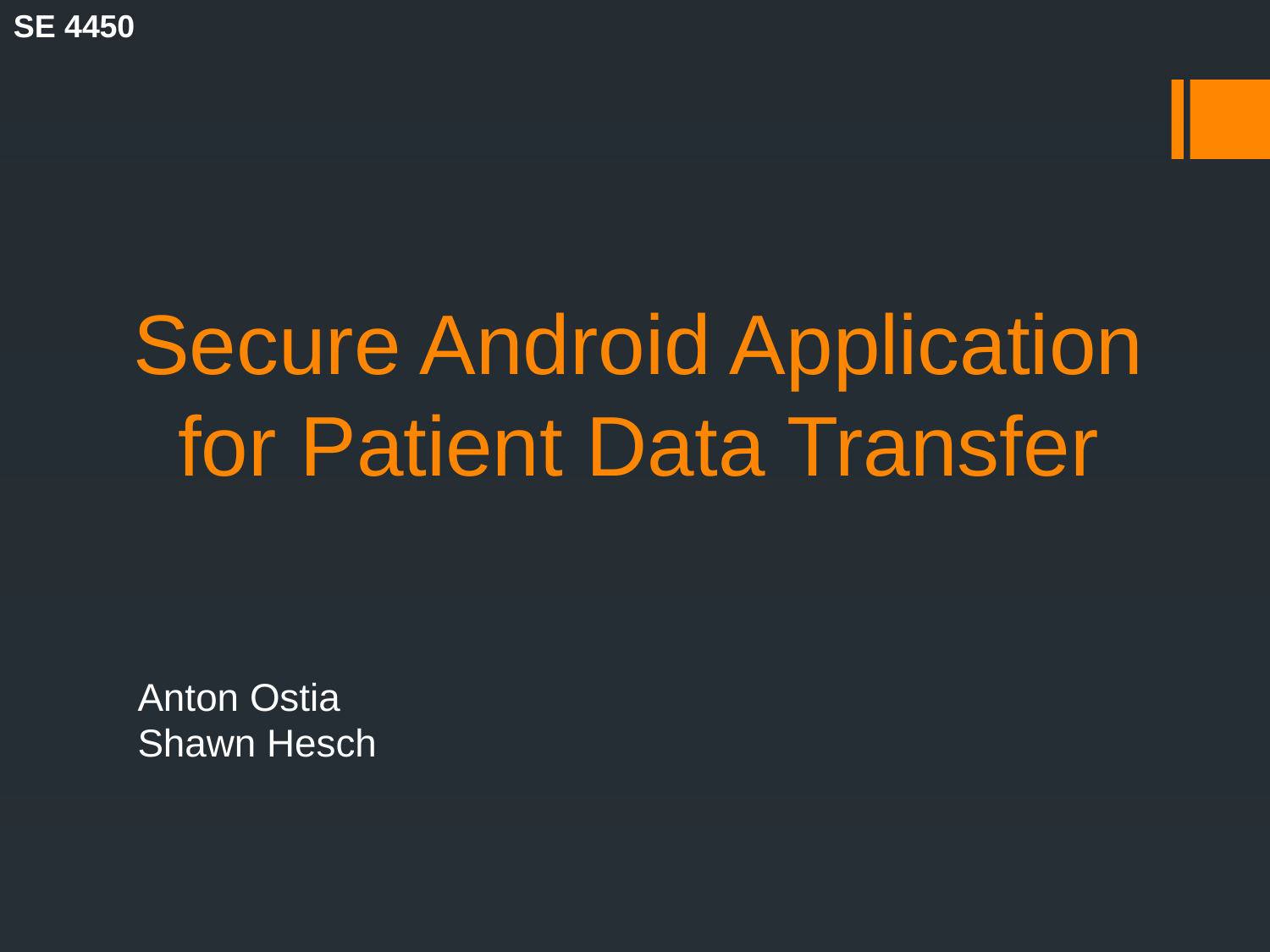

SE 4450
# Secure Android Application for Patient Data Transfer
Anton Ostia
Shawn Hesch